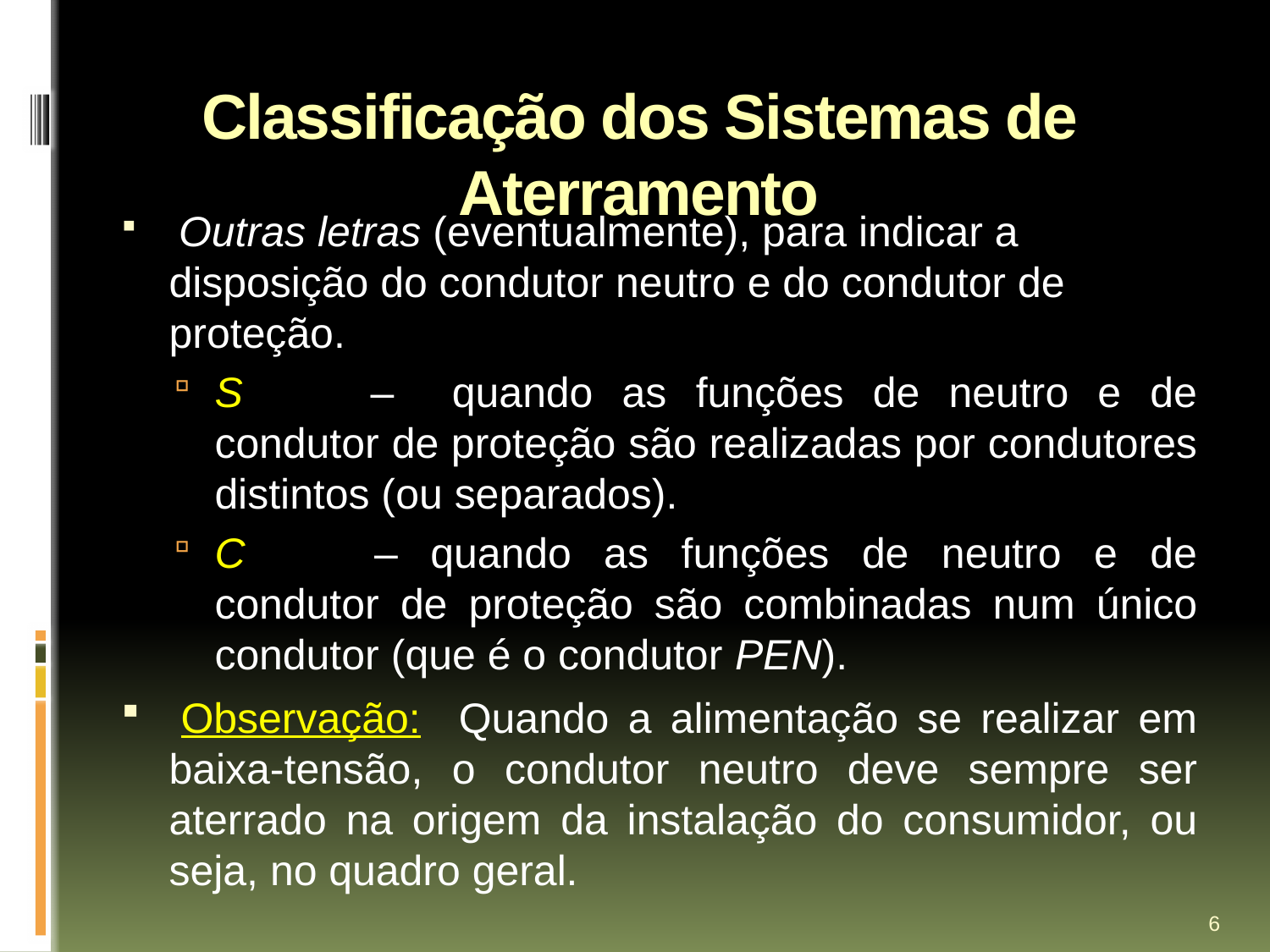

# Classificação dos Sistemas de Aterramento
 Outras letras (eventualmente), para indicar a disposição do condutor neutro e do condutor de proteção.
S	 –  quando as funções de neutro e de condutor de proteção são realizadas por condutores distintos (ou separados).
C	 – quando as funções de neutro e de condutor de proteção são combinadas num único condutor (que é o condutor PEN).
 Observação:  Quando a alimentação se realizar em baixa-tensão, o condutor neutro deve sempre ser aterrado na origem da instalação do consumidor, ou seja, no quadro geral.

6